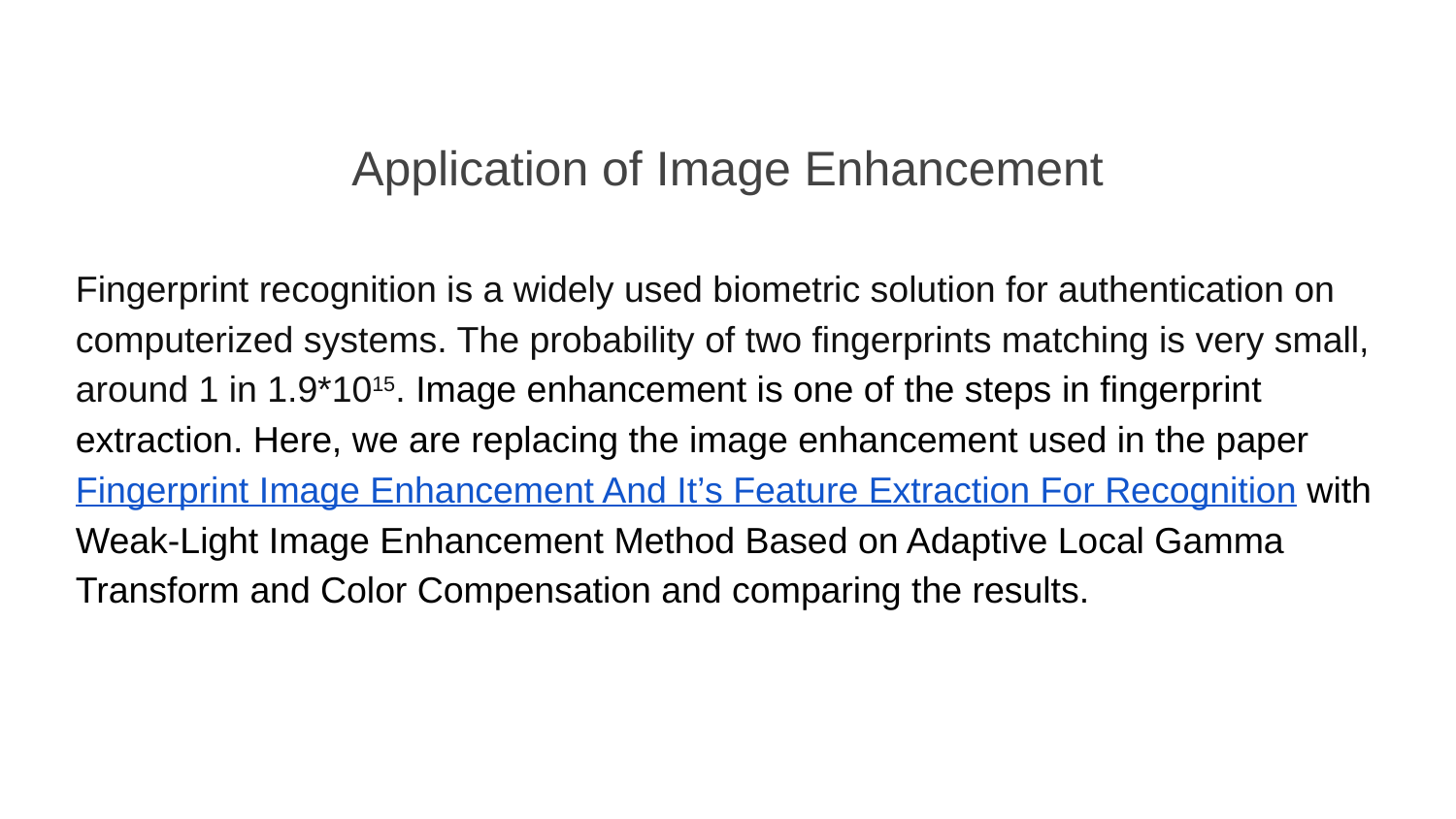

# Application of Image Enhancement
Fingerprint recognition is a widely used biometric solution for authentication on computerized systems. The probability of two fingerprints matching is very small, around 1 in 1.9*1015. Image enhancement is one of the steps in fingerprint extraction. Here, we are replacing the image enhancement used in the paper Fingerprint Image Enhancement And It’s Feature Extraction For Recognition with Weak-Light Image Enhancement Method Based on Adaptive Local Gamma Transform and Color Compensation and comparing the results.